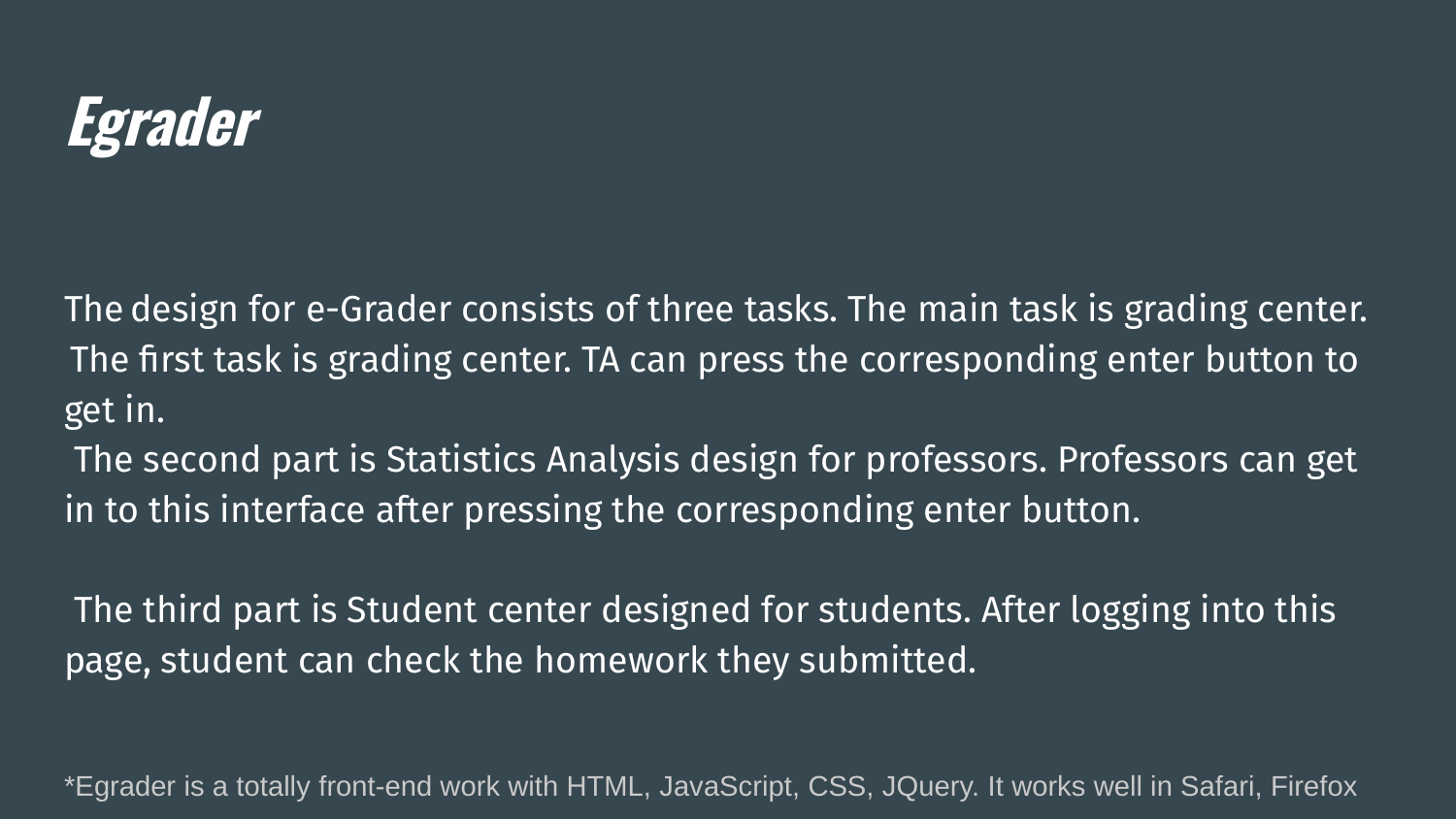

# Egrader

The design for e-Grader consists of three tasks. The main task is grading center.
 The first task is grading center. TA can press the corresponding enter button to get in.
 The second part is Statistics Analysis design for professors. Professors can get in to this interface after pressing the corresponding enter button.

 The third part is Student center designed for students. After logging into this page, student can check the homework they submitted.

*Egrader is a totally front-end work with HTML, JavaScript, CSS, JQuery. It works well in Safari, Firefox